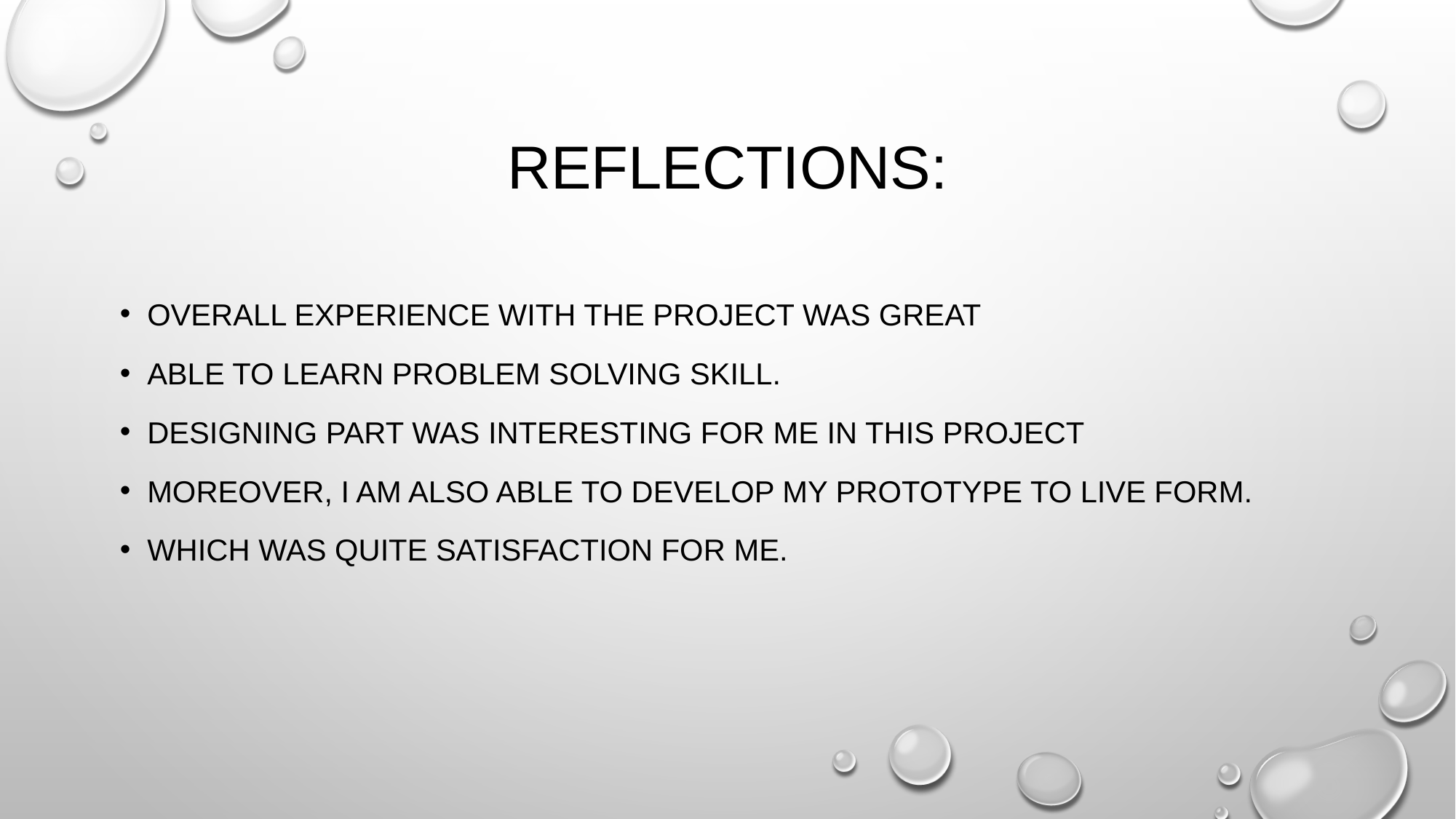

# Reflections:
Overall experience with the project was great
Able to learn problem solving skill.
Designing part was interesting for me in this project
Moreover, I am also able to develop my prototype to live form.
Which was quite satisfaction for me.